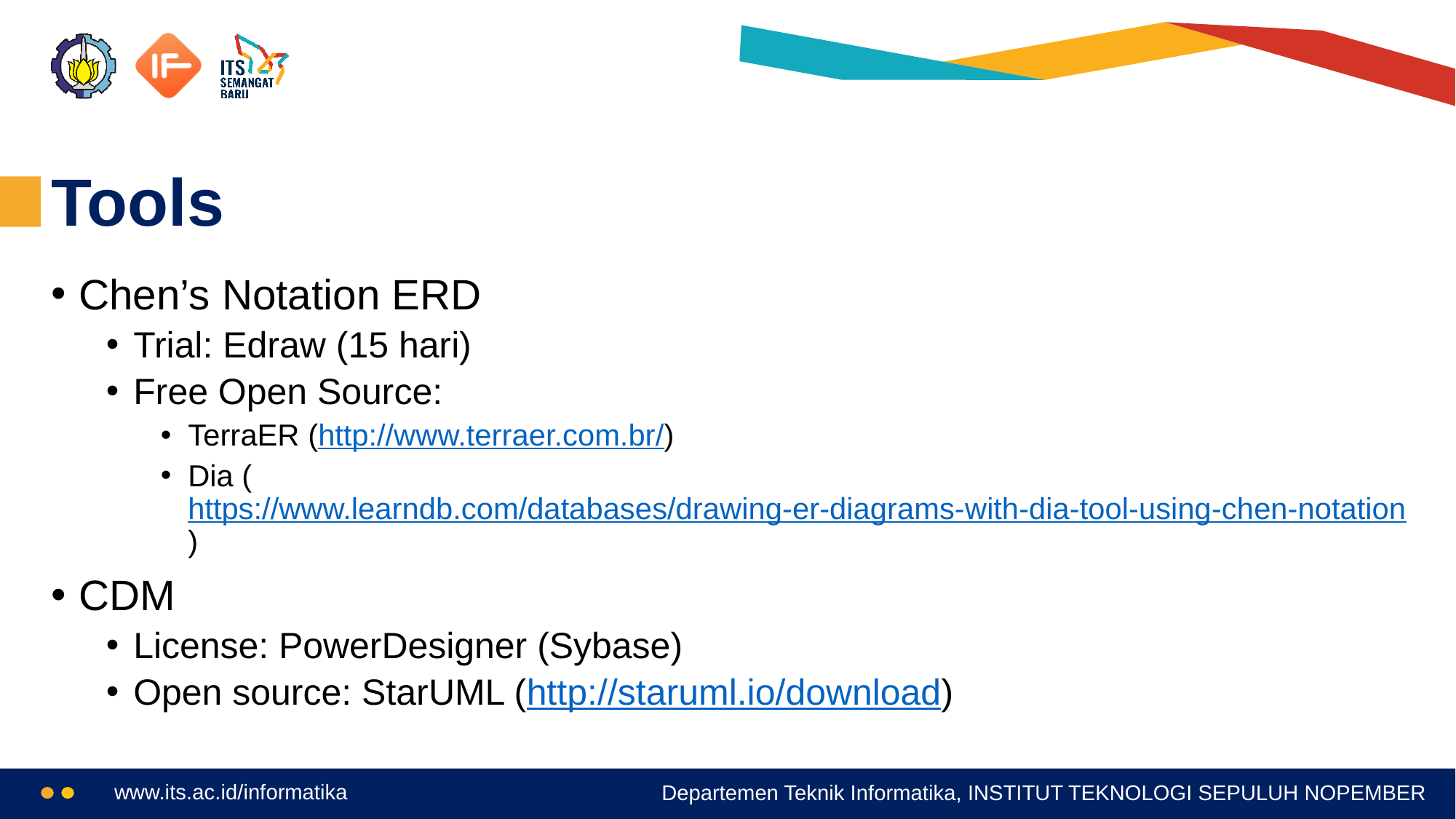

# Tools
Chen’s Notation ERD
Trial: Edraw (15 hari)
Free Open Source:
TerraER (http://www.terraer.com.br/)
Dia (https://www.learndb.com/databases/drawing-er-diagrams-with-dia-tool-using-chen-notation)
CDM
License: PowerDesigner (Sybase)
Open source: StarUML (http://staruml.io/download)